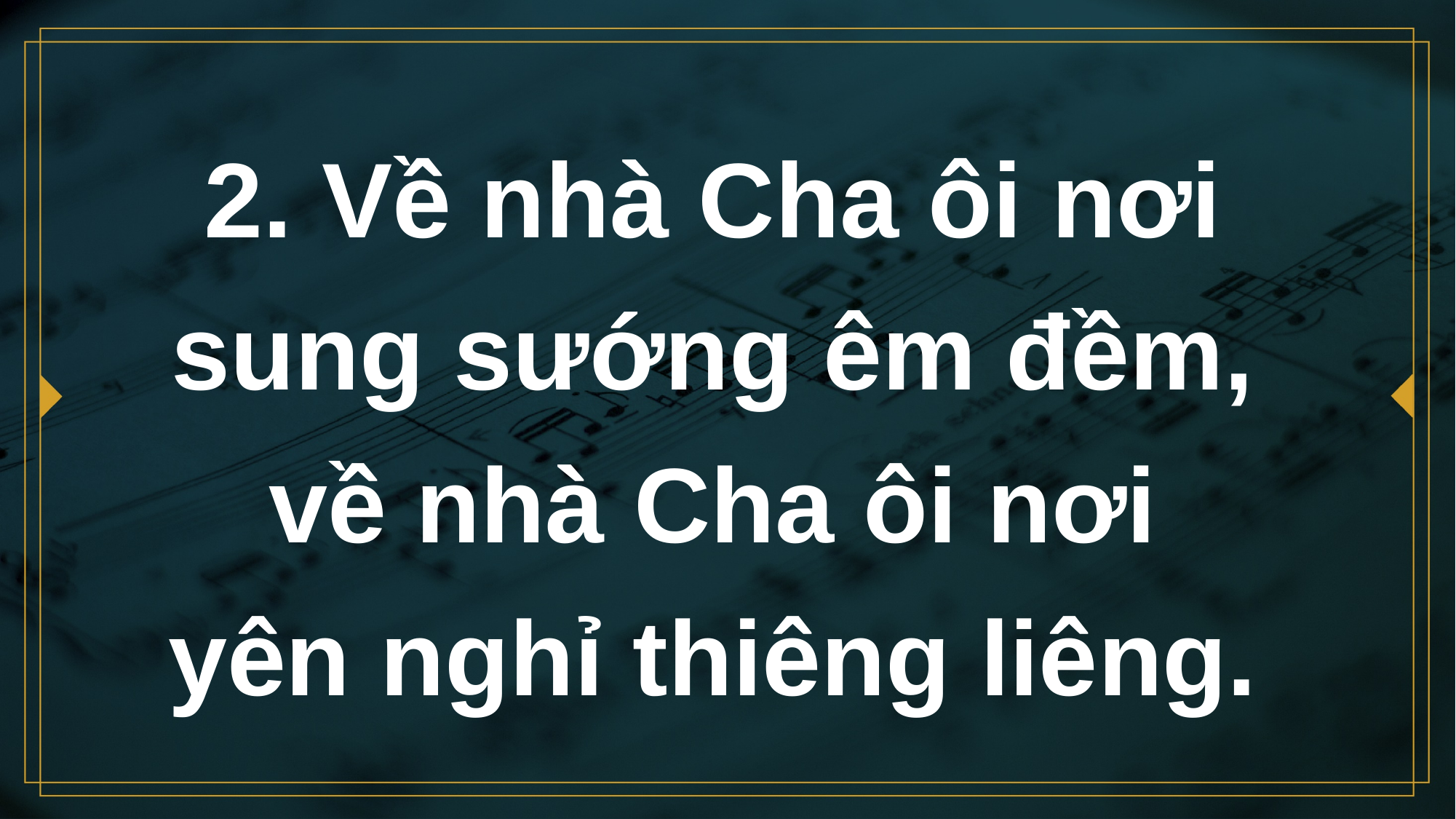

# 2. Về nhà Cha ôi nơi sung sướng êm đềm,
về nhà Cha ôi nơi
yên nghỉ thiêng liêng.